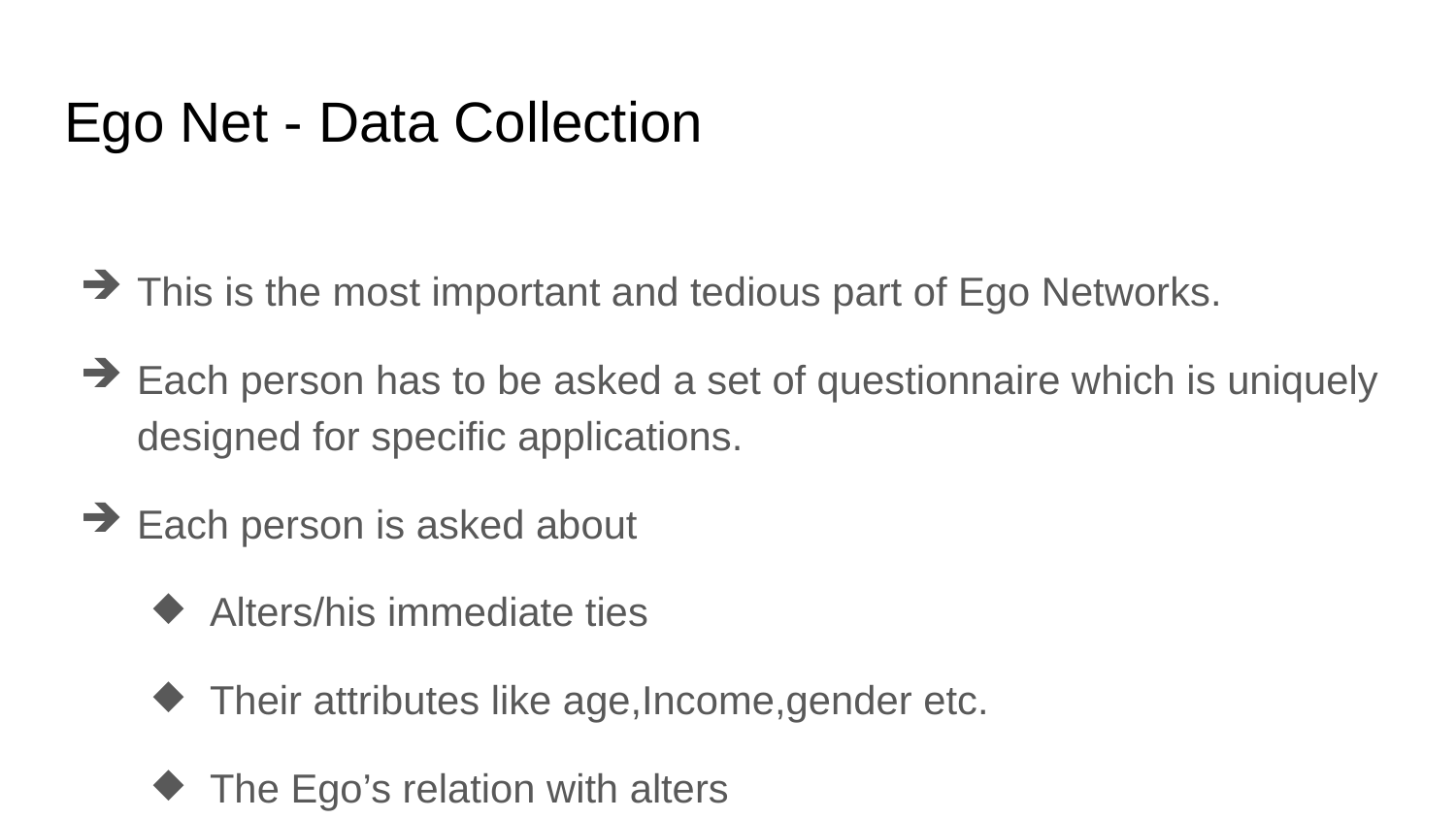

# Ego Net - Data Collection
This is the most important and tedious part of Ego Networks.
Each person has to be asked a set of questionnaire which is uniquely designed for specific applications.
Each person is asked about
Alters/his immediate ties
Their attributes like age,Income,gender etc.
The Ego’s relation with alters
Additionally , the ties among alters are also asked.